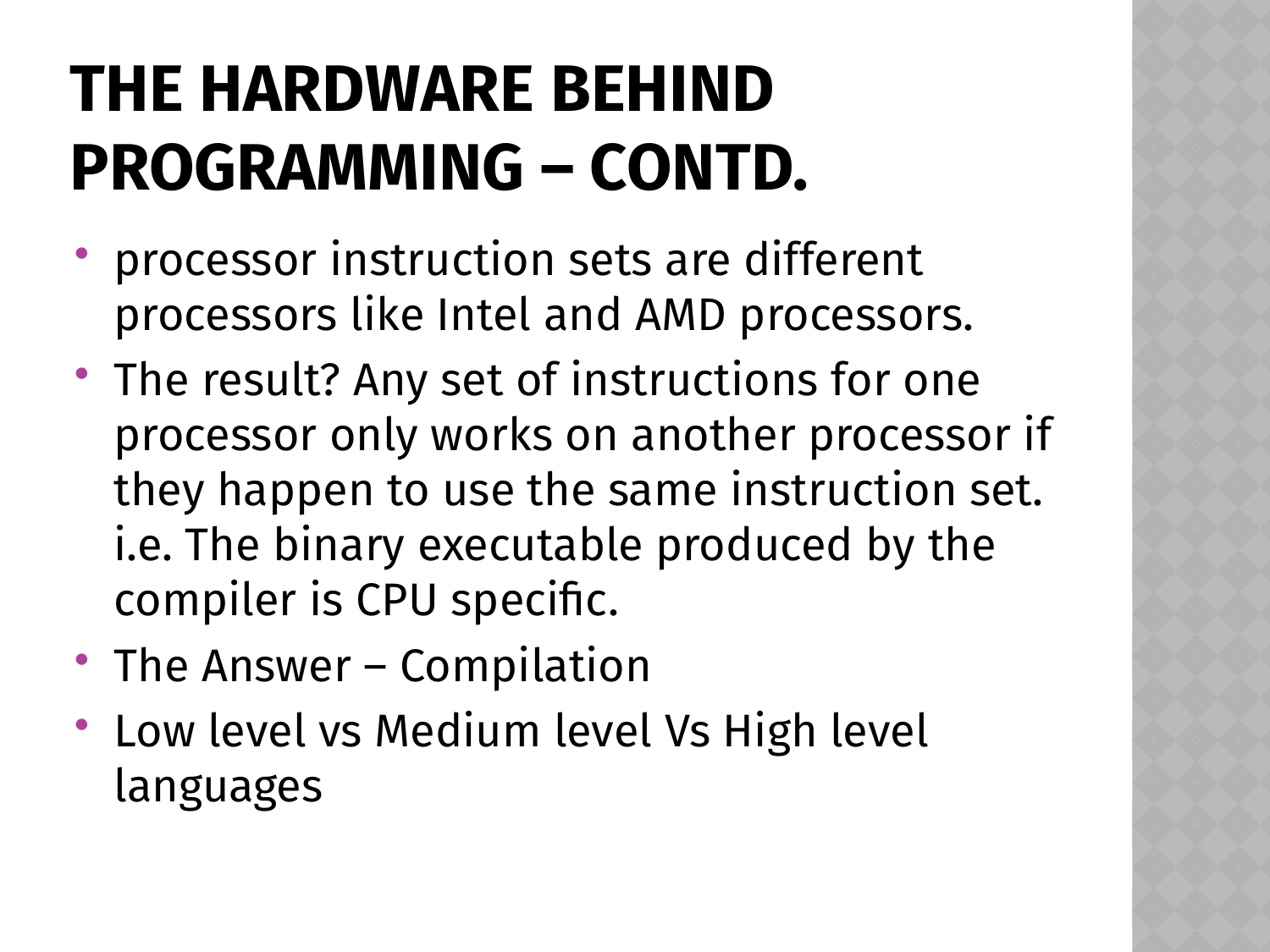

# The hardware behind programming – Contd.
processor instruction sets are different processors like Intel and AMD processors.
The result? Any set of instructions for one processor only works on another processor if they happen to use the same instruction set. i.e. The binary executable produced by the compiler is CPU specific.
The Answer – Compilation
Low level vs Medium level Vs High level languages